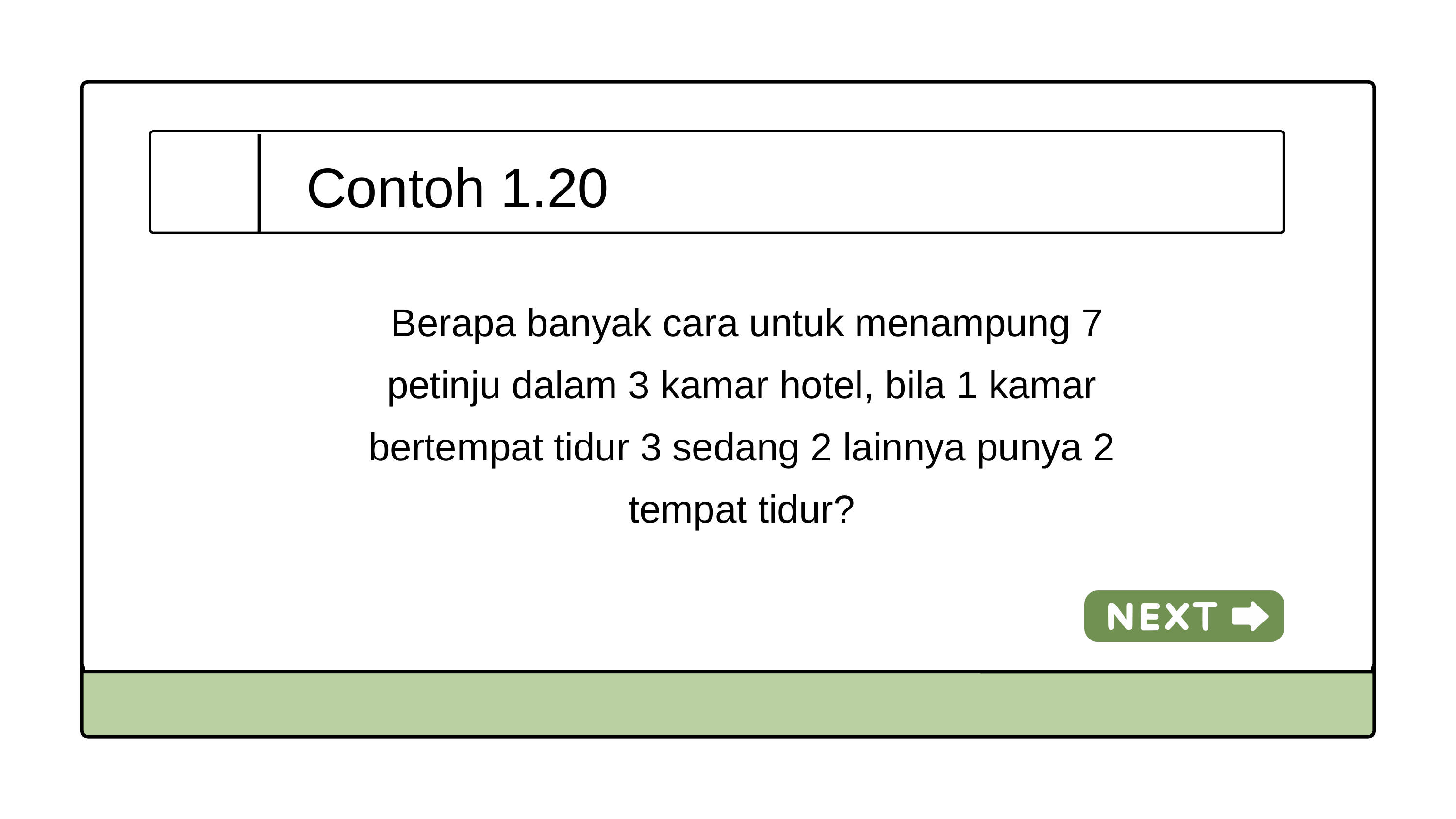

Contoh 1.20
 Berapa banyak cara untuk menampung 7 petinju dalam 3 kamar hotel, bila 1 kamar bertempat tidur 3 sedang 2 lainnya punya 2 tempat tidur?